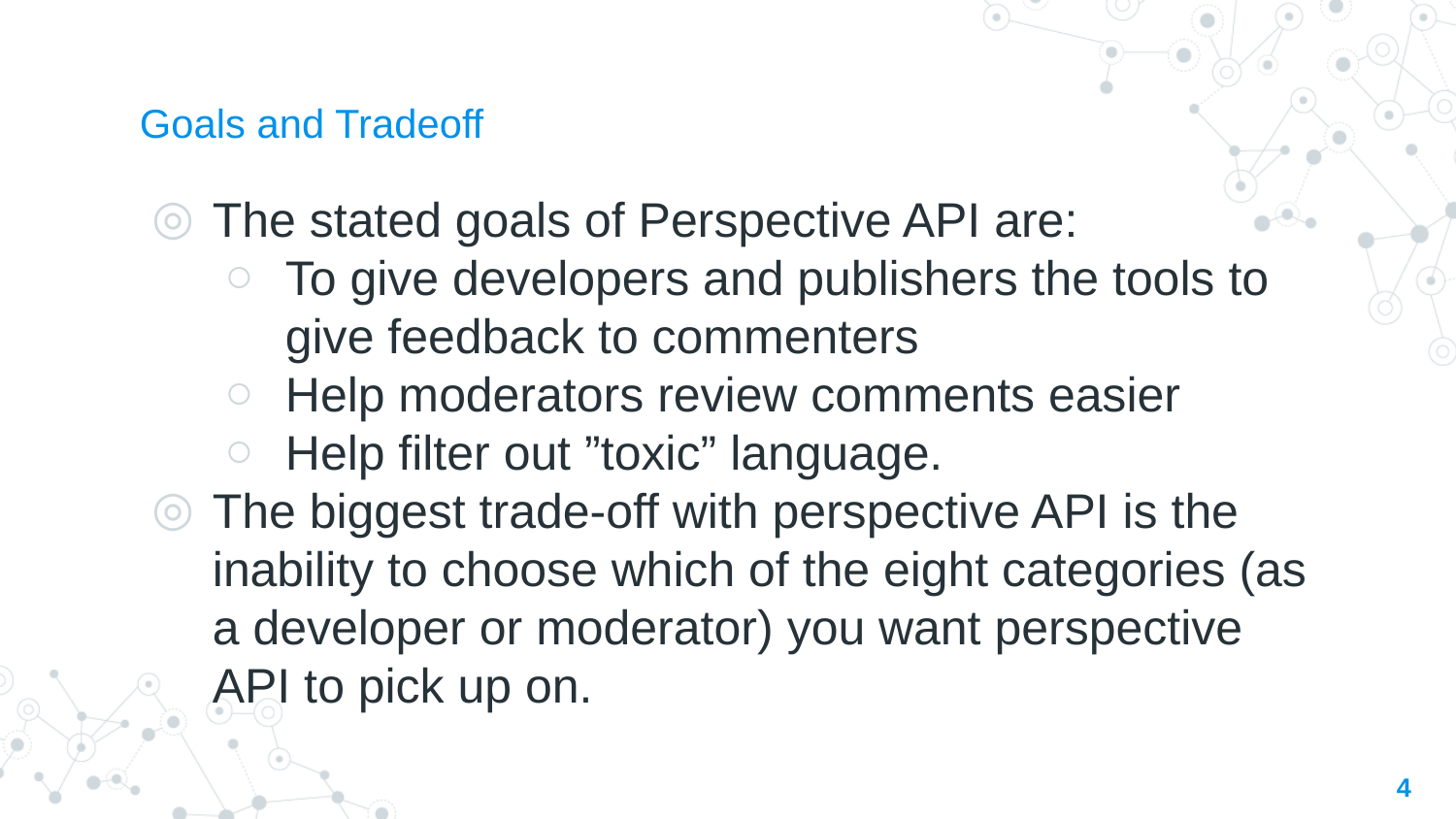

# Goals and Tradeoff
The stated goals of Perspective API are:
To give developers and publishers the tools to give feedback to commenters
Help moderators review comments easier
Help filter out ”toxic” language.
The biggest trade-off with perspective API is the inability to choose which of the eight categories (as a developer or moderator) you want perspective API to pick up on.
4